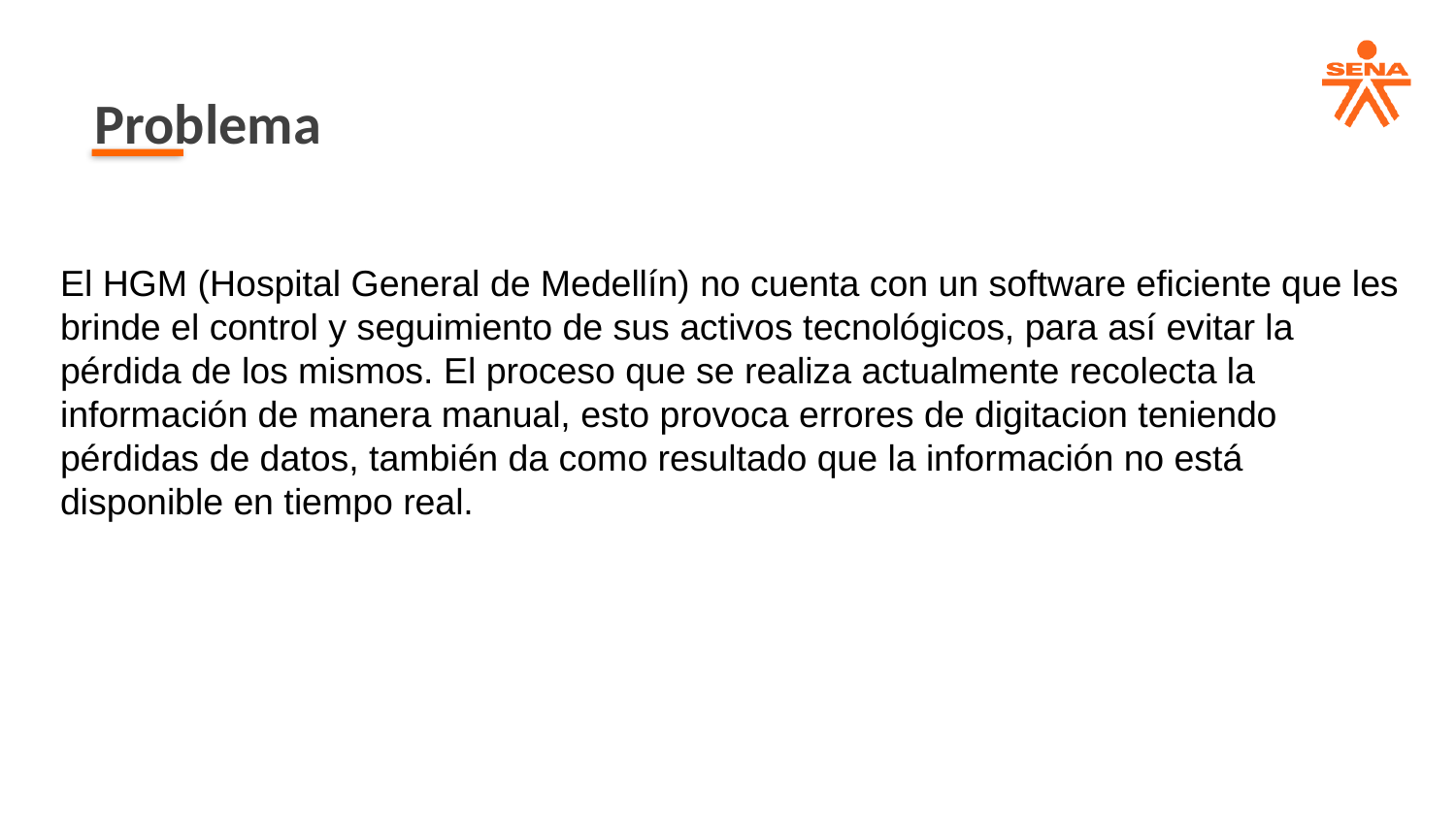

Problema

El HGM (Hospital General de Medellín) no cuenta con un software eficiente que les brinde el control y seguimiento de sus activos tecnológicos, para así evitar la pérdida de los mismos. El proceso que se realiza actualmente recolecta la información de manera manual, esto provoca errores de digitacion teniendo pérdidas de datos, también da como resultado que la información no está disponible en tiempo real.